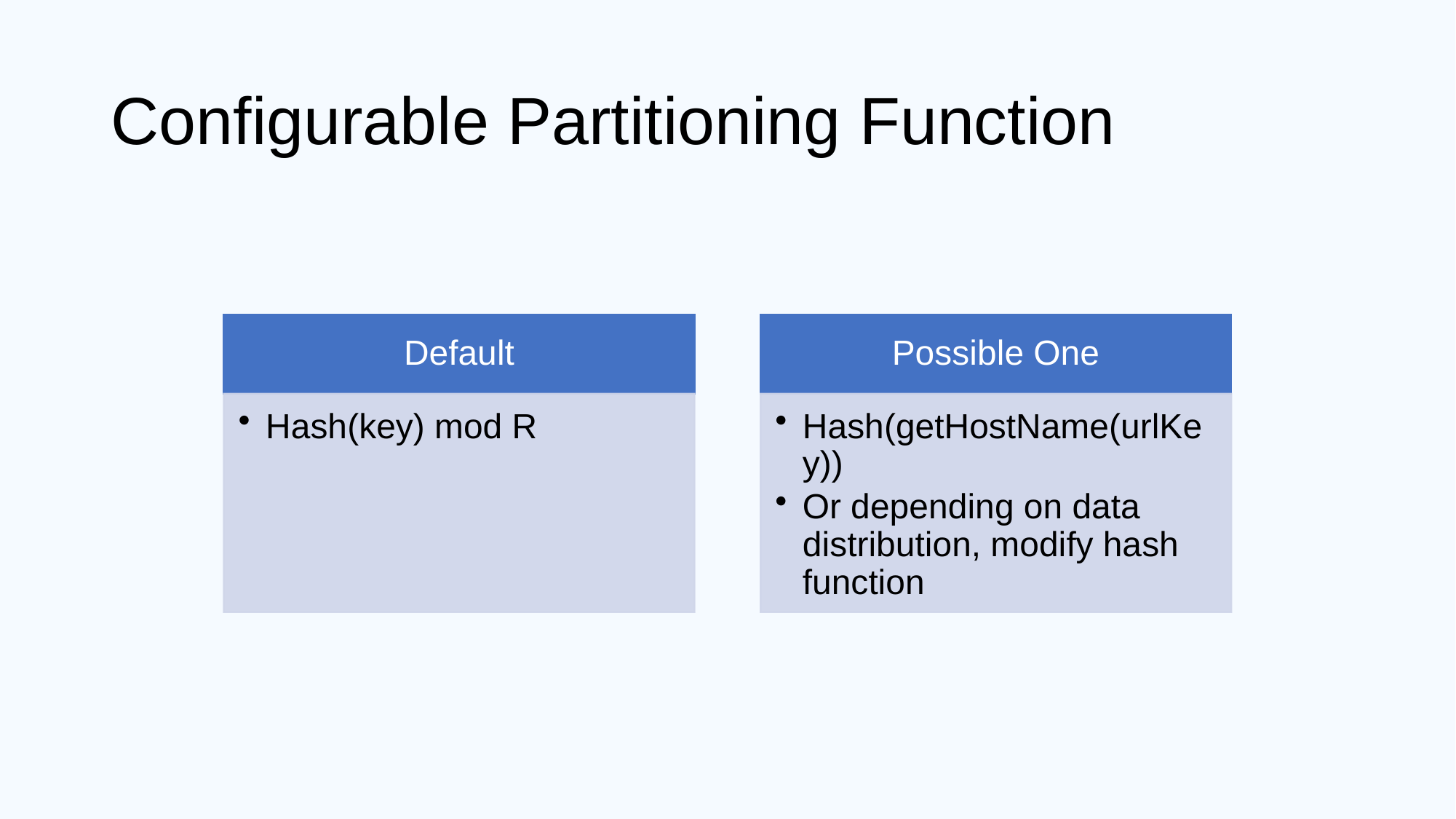

# Configurable Partitioning Function
Default
Hash(key) mod R
Possible One
Hash(getHostName(urlKey))
Or depending on data distribution, modify hash function